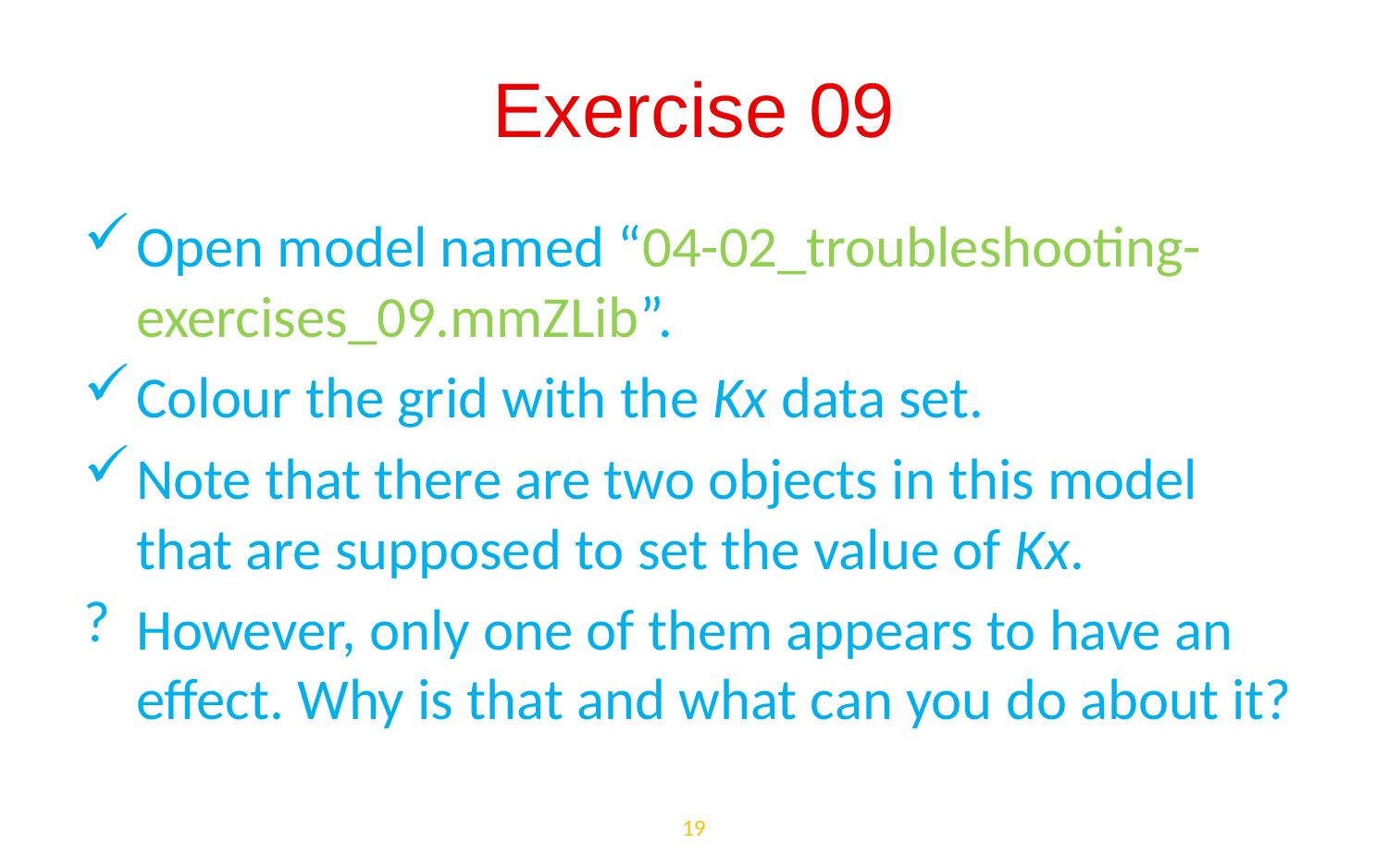

# Exercise 09
Open model named “04-02_troubleshooting-exercises_09.mmZLib”.
Colour the grid with the Kx data set.
Note that there are two objects in this model that are supposed to set the value of Kx.
However, only one of them appears to have an effect. Why is that and what can you do about it?
19